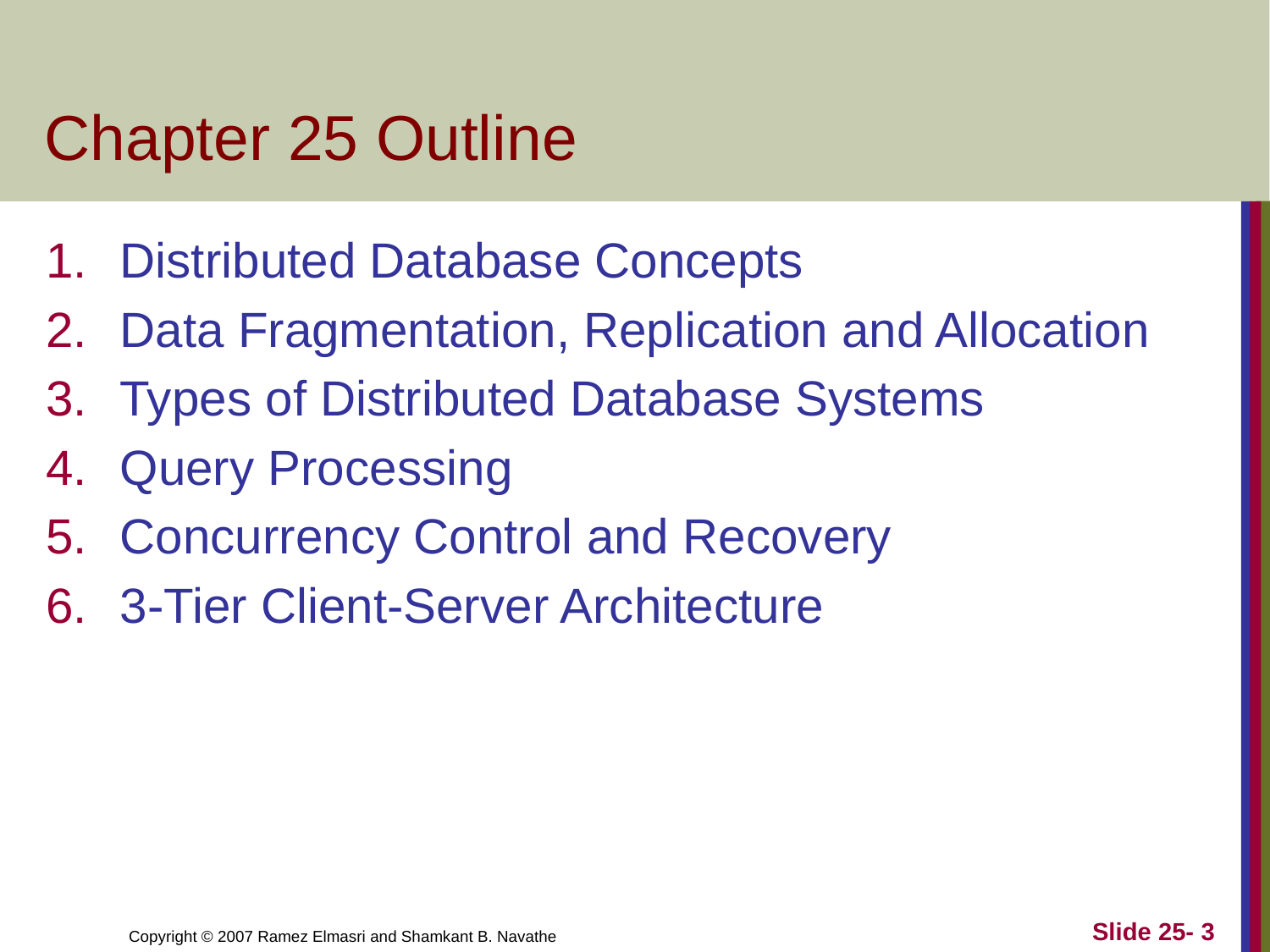

# Chapter 25 Outline
Distributed Database Concepts
Data Fragmentation, Replication and Allocation
Types of Distributed Database Systems
Query Processing
Concurrency Control and Recovery
3-Tier Client-Server Architecture
Slide 25- 3